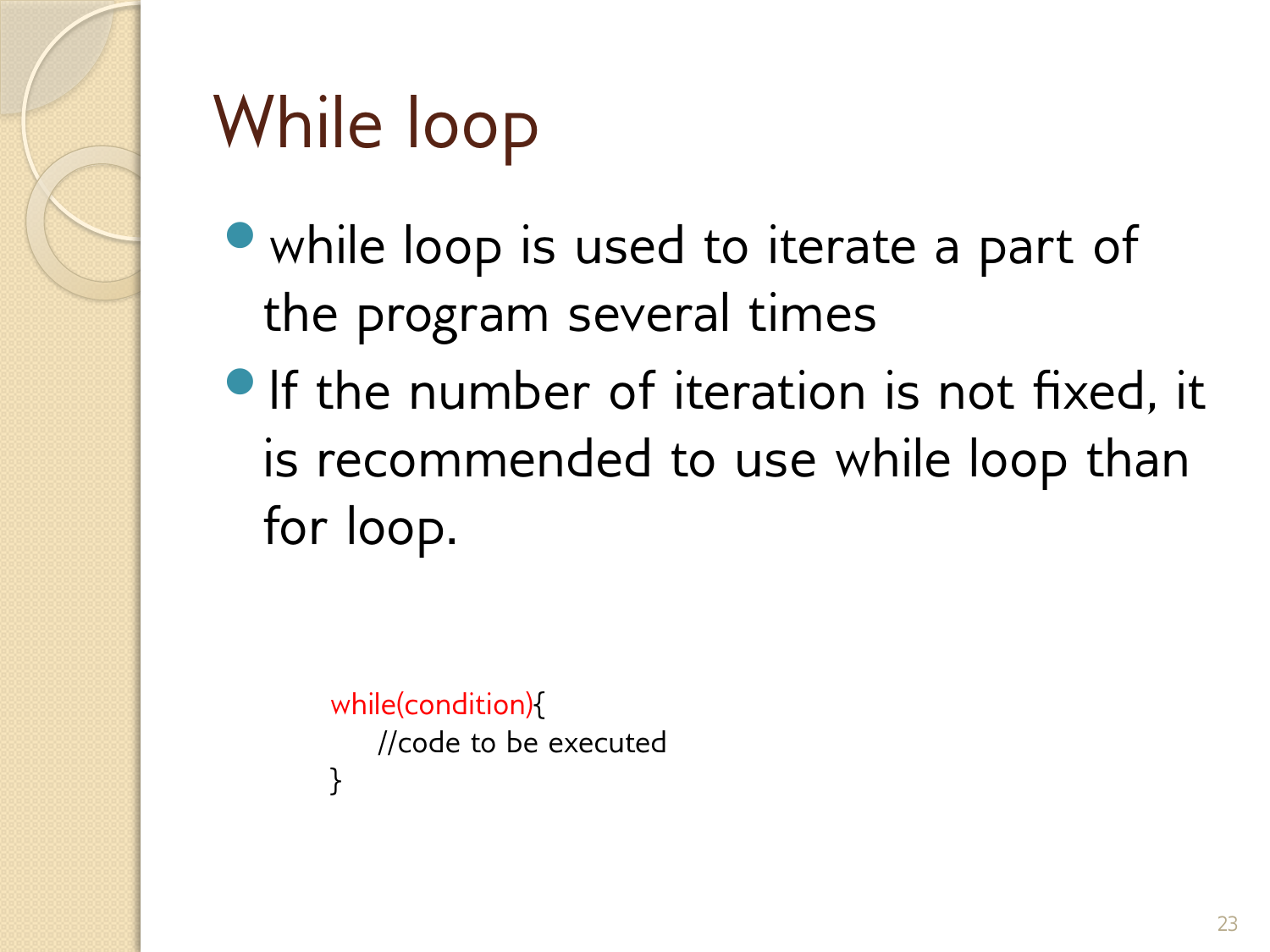

# While loop
while loop is used to iterate a part of the program several times
If the number of iteration is not fixed, it is recommended to use while loop than for loop.
while(condition){
     //code to be executed
}
23